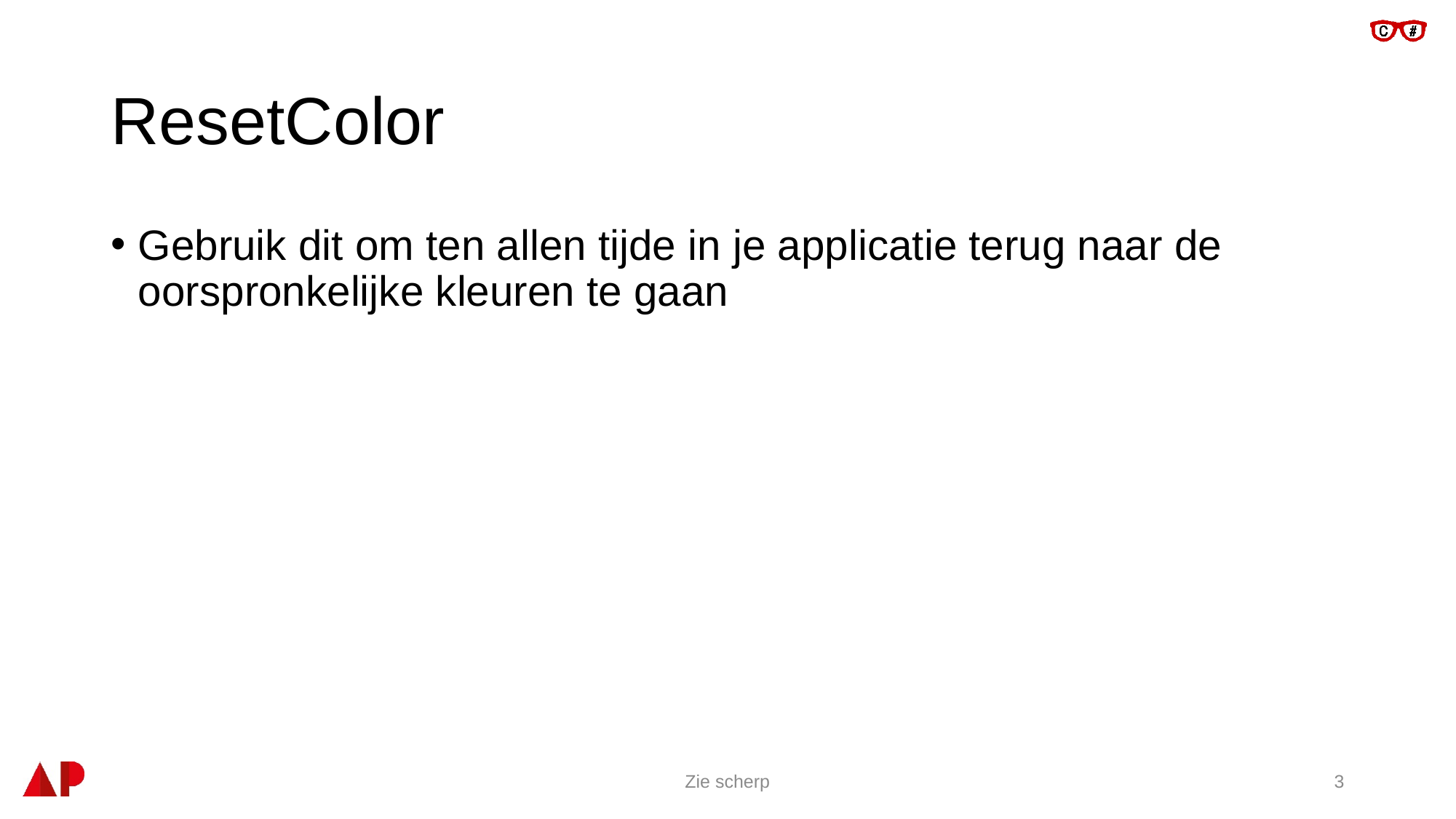

# ResetColor
Gebruik dit om ten allen tijde in je applicatie terug naar de oorspronkelijke kleuren te gaan
Zie scherp
3